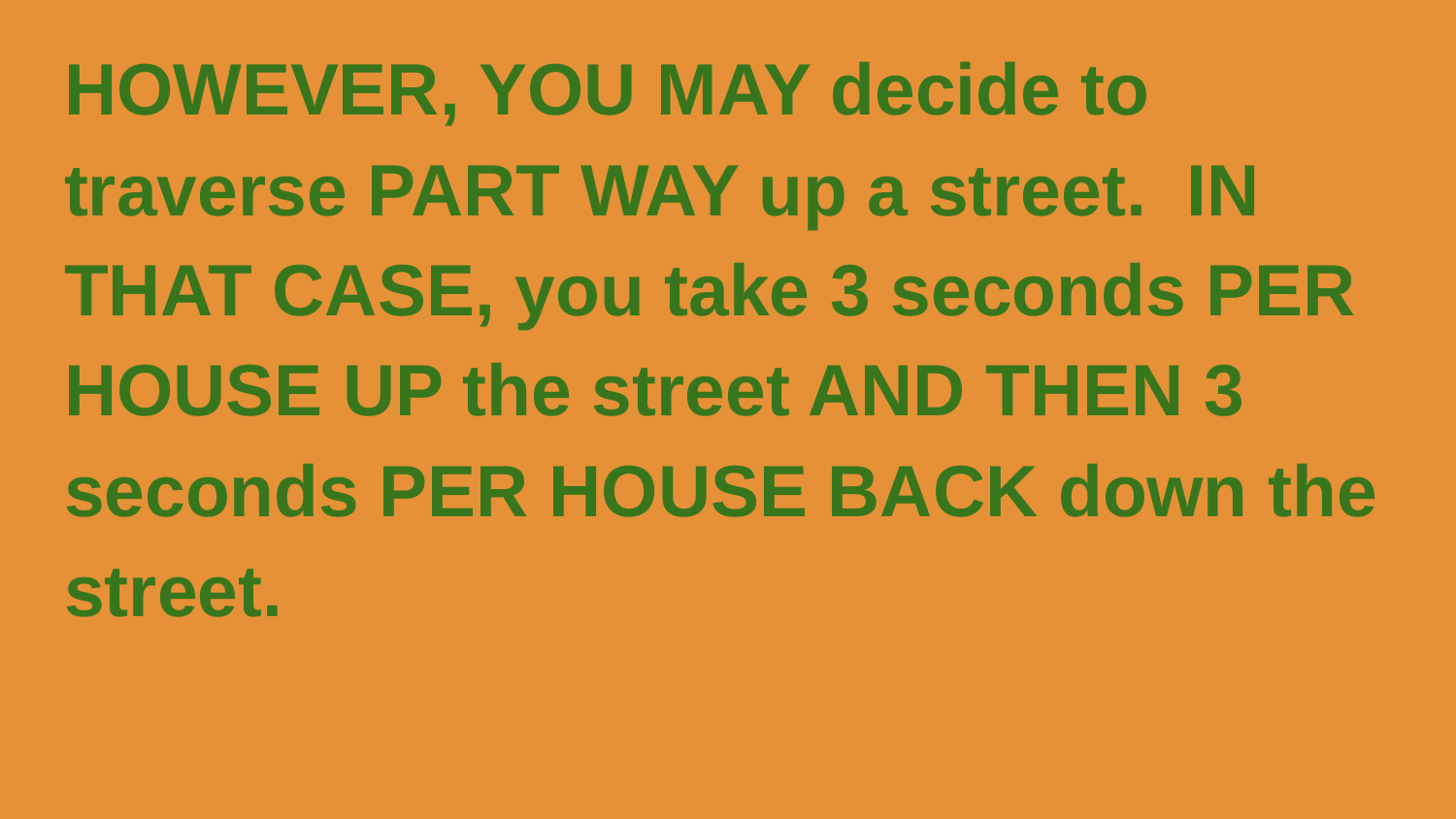

HOWEVER, YOU MAY decide to traverse PART WAY up a street.  IN THAT CASE, you take 3 seconds PER HOUSE UP the street AND THEN 3 seconds PER HOUSE BACK down the street.